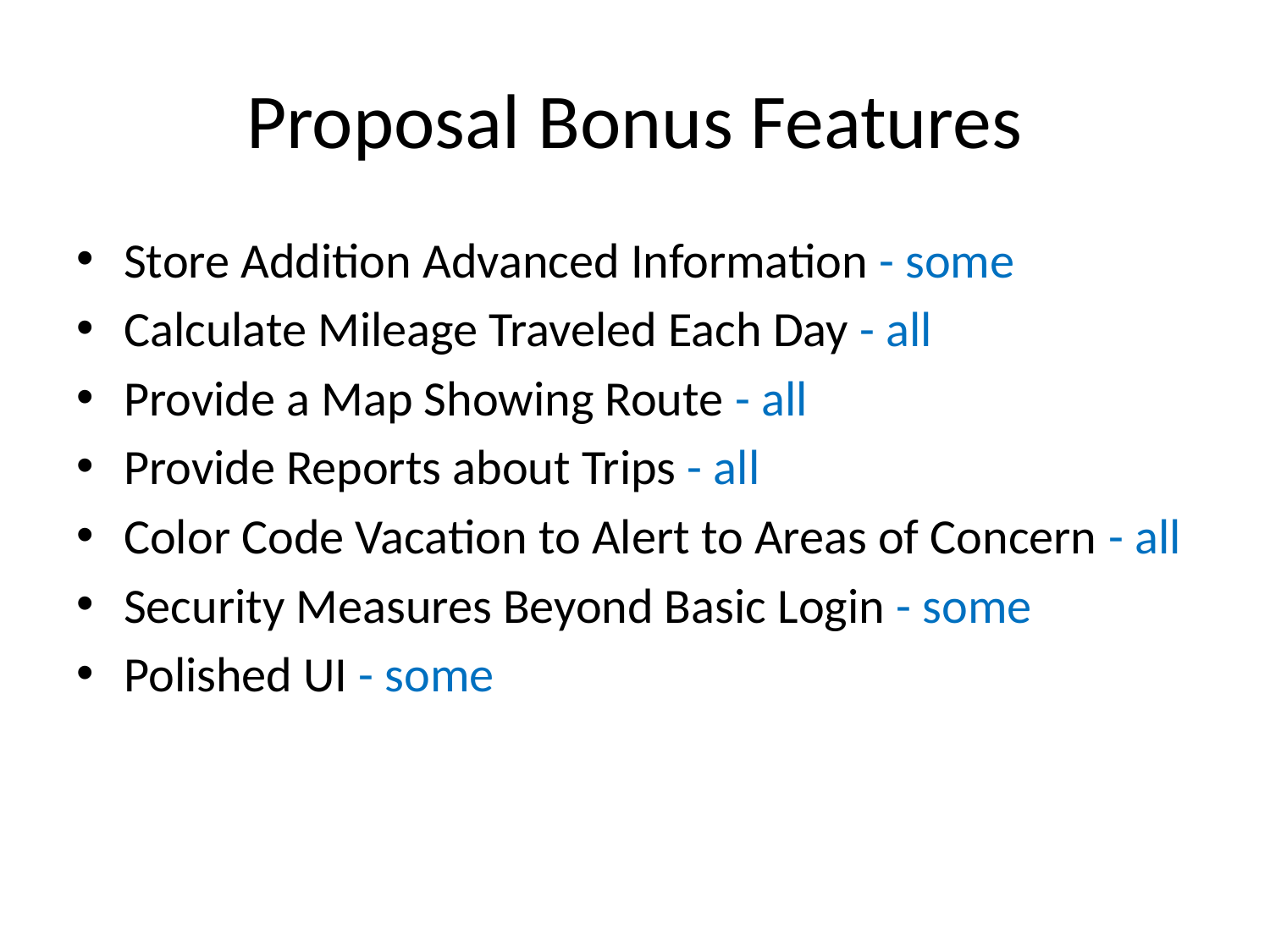

# Proposal Bonus Features
Store Addition Advanced Information - some
Calculate Mileage Traveled Each Day - all
Provide a Map Showing Route - all
Provide Reports about Trips - all
Color Code Vacation to Alert to Areas of Concern - all
Security Measures Beyond Basic Login - some
Polished UI - some